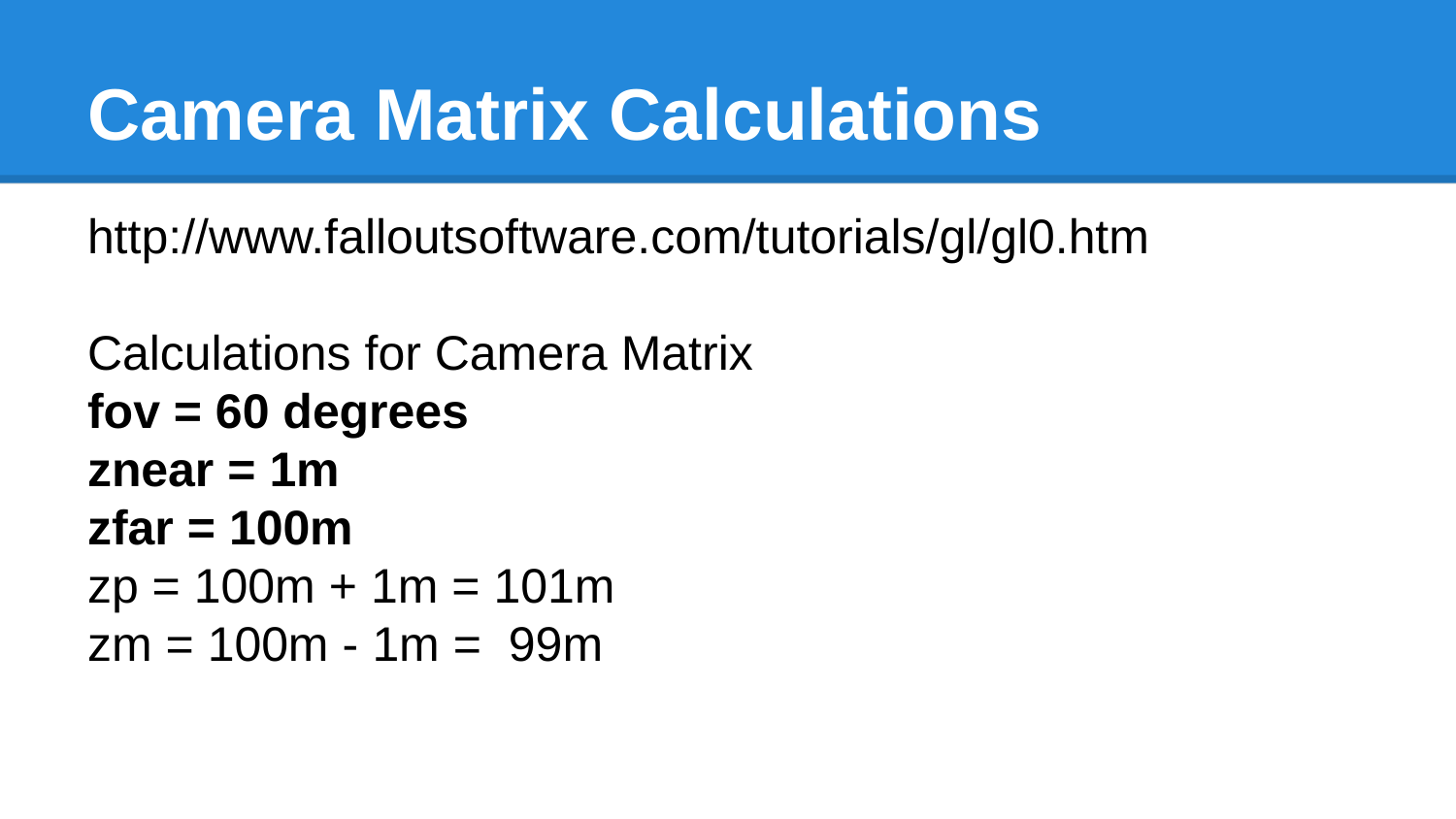

# Camera Matrix Calculations
http://www.falloutsoftware.com/tutorials/gl/gl0.htm

Calculations for Camera Matrix
fov = 60 degrees
znear = 1m
zfar = 100m
zp = 100m + 1m = 101m
zm = 100m - 1m =  99m